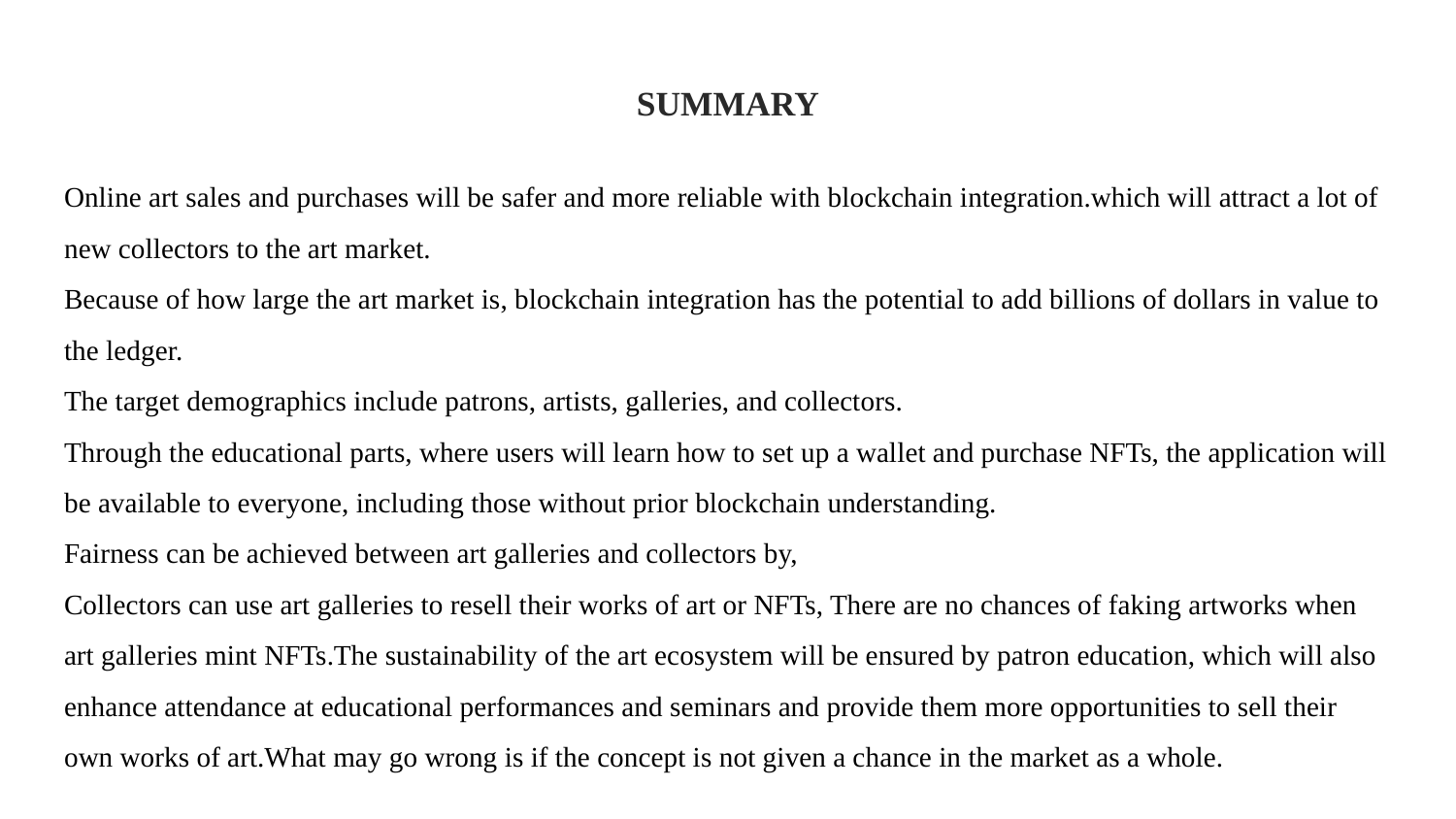

# SUMMARY
Online art sales and purchases will be safer and more reliable with blockchain integration.which will attract a lot of new collectors to the art market.
Because of how large the art market is, blockchain integration has the potential to add billions of dollars in value to the ledger.
The target demographics include patrons, artists, galleries, and collectors.
Through the educational parts, where users will learn how to set up a wallet and purchase NFTs, the application will be available to everyone, including those without prior blockchain understanding.
Fairness can be achieved between art galleries and collectors by,
Collectors can use art galleries to resell their works of art or NFTs, There are no chances of faking artworks when art galleries mint NFTs.The sustainability of the art ecosystem will be ensured by patron education, which will also enhance attendance at educational performances and seminars and provide them more opportunities to sell their own works of art.What may go wrong is if the concept is not given a chance in the market as a whole.